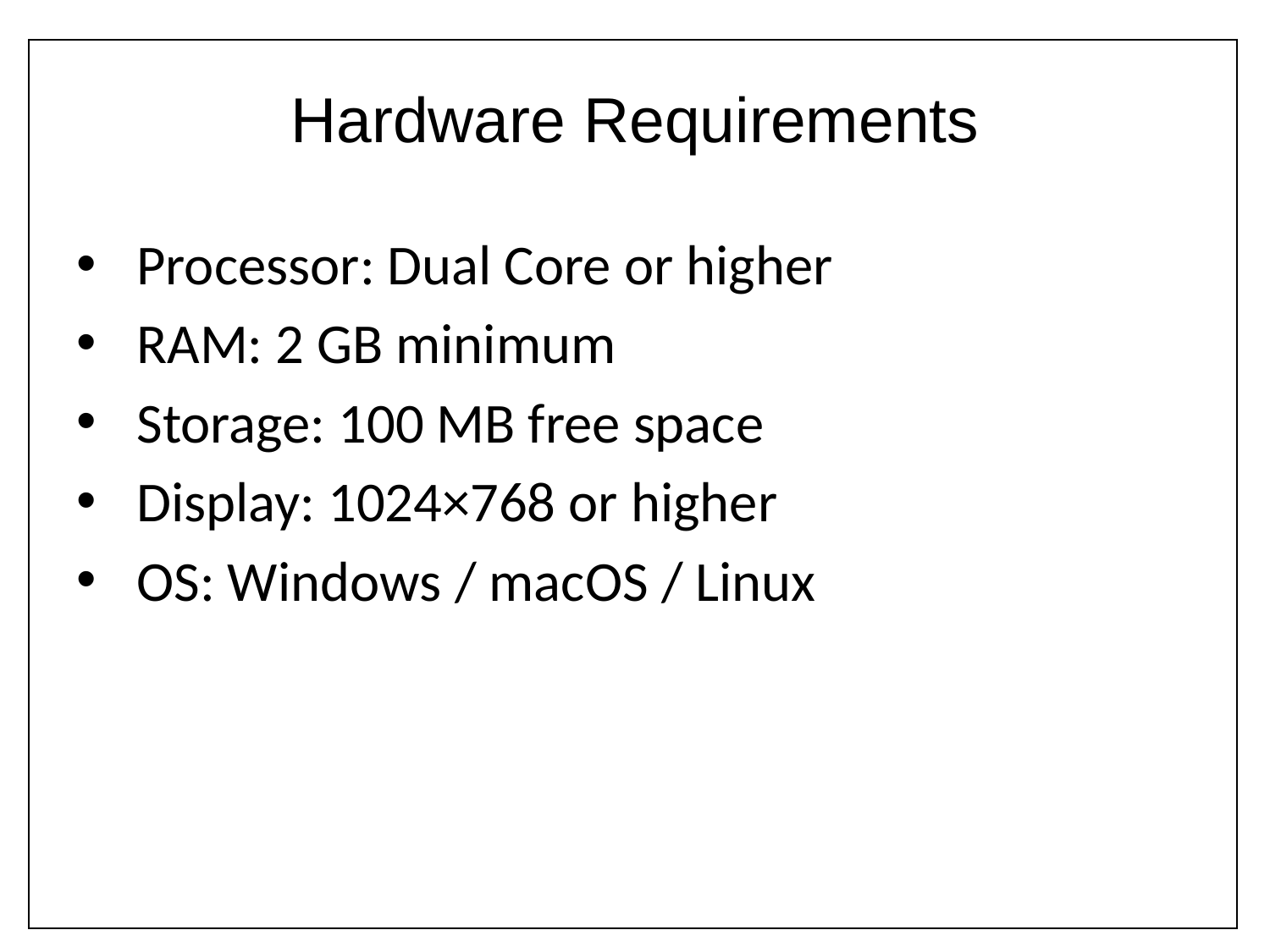

# Hardware Requirements
|  |
| --- |
 Processor: Dual Core or higher
 RAM: 2 GB minimum
 Storage: 100 MB free space
 Display: 1024×768 or higher
 OS: Windows / macOS / Linux